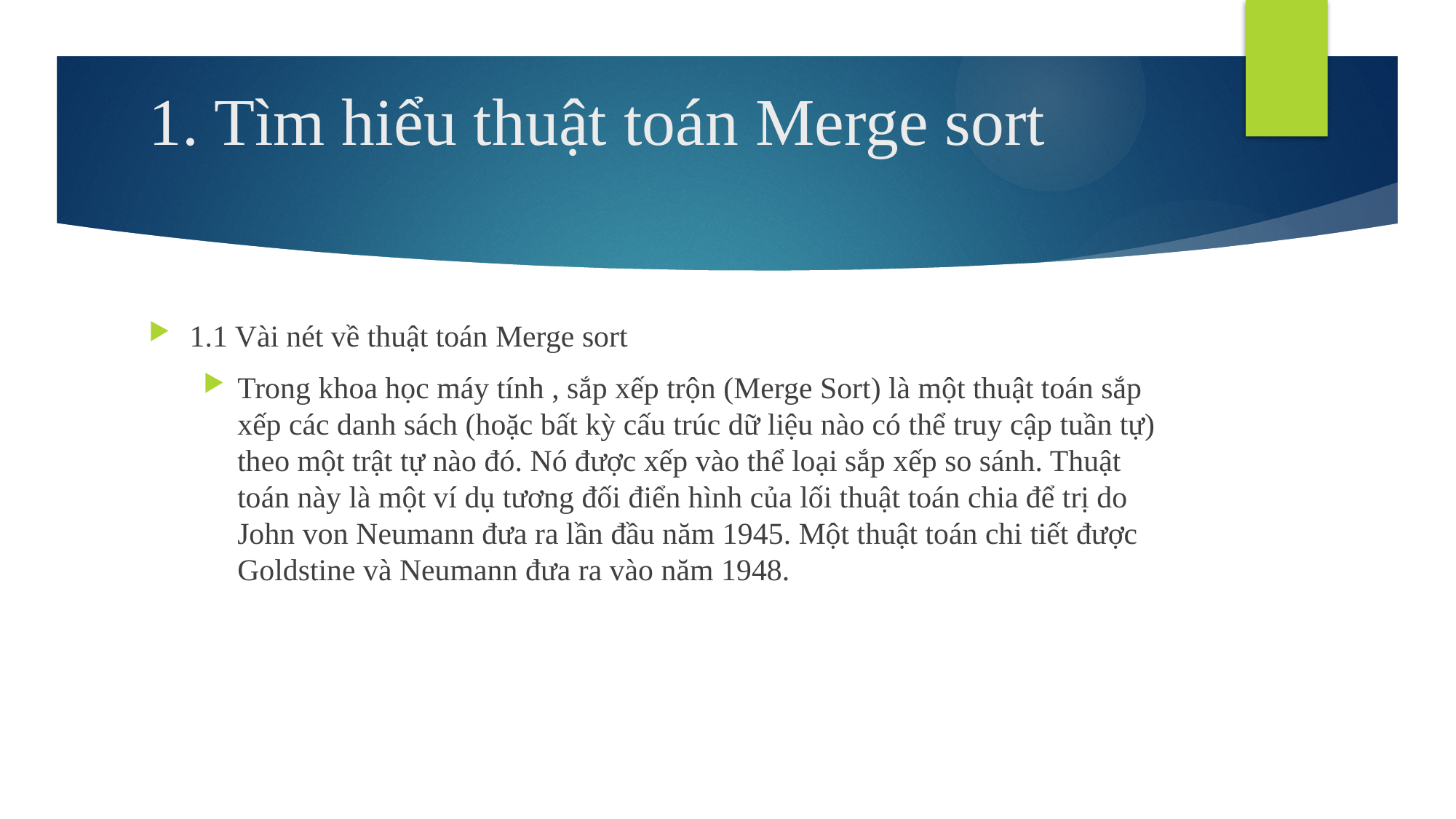

# 1. Tìm hiểu thuật toán Merge sort
1.1 Vài nét về thuật toán Merge sort
Trong khoa học máy tính , sắp xếp trộn (Merge Sort) là một thuật toán sắp xếp các danh sách (hoặc bất kỳ cấu trúc dữ liệu nào có thể truy cập tuần tự) theo một trật tự nào đó. Nó được xếp vào thể loại sắp xếp so sánh. Thuật toán này là một ví dụ tương đối điển hình của lối thuật toán chia để trị do John von Neumann đưa ra lần đầu năm 1945. Một thuật toán chi tiết được Goldstine và Neumann đưa ra vào năm 1948.